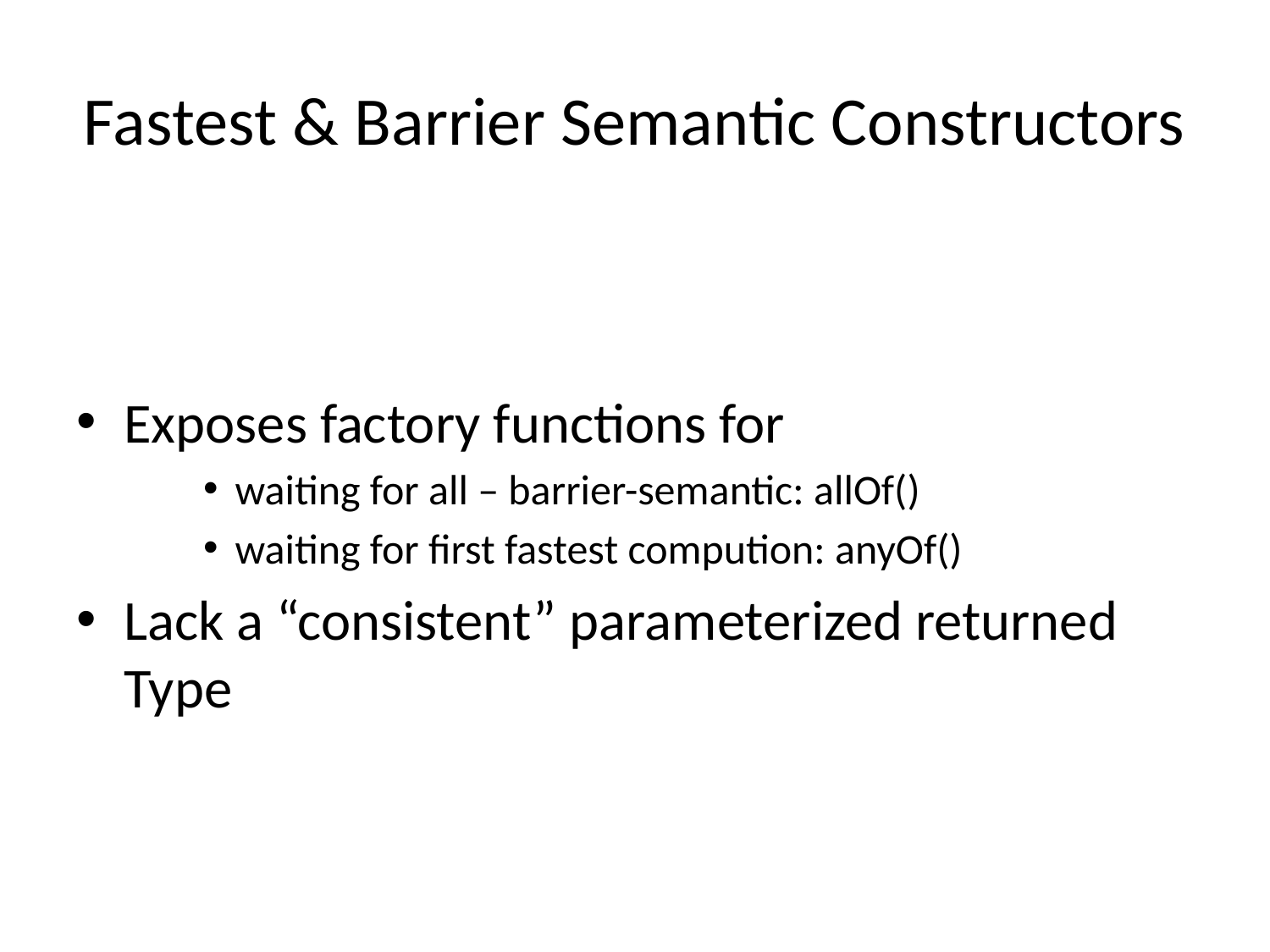

# Fastest & Barrier Semantic Constructors

Exposes factory functions for
waiting for all – barrier-semantic: allOf()
waiting for first fastest compution: anyOf()
Lack a “consistent” parameterized returned Type